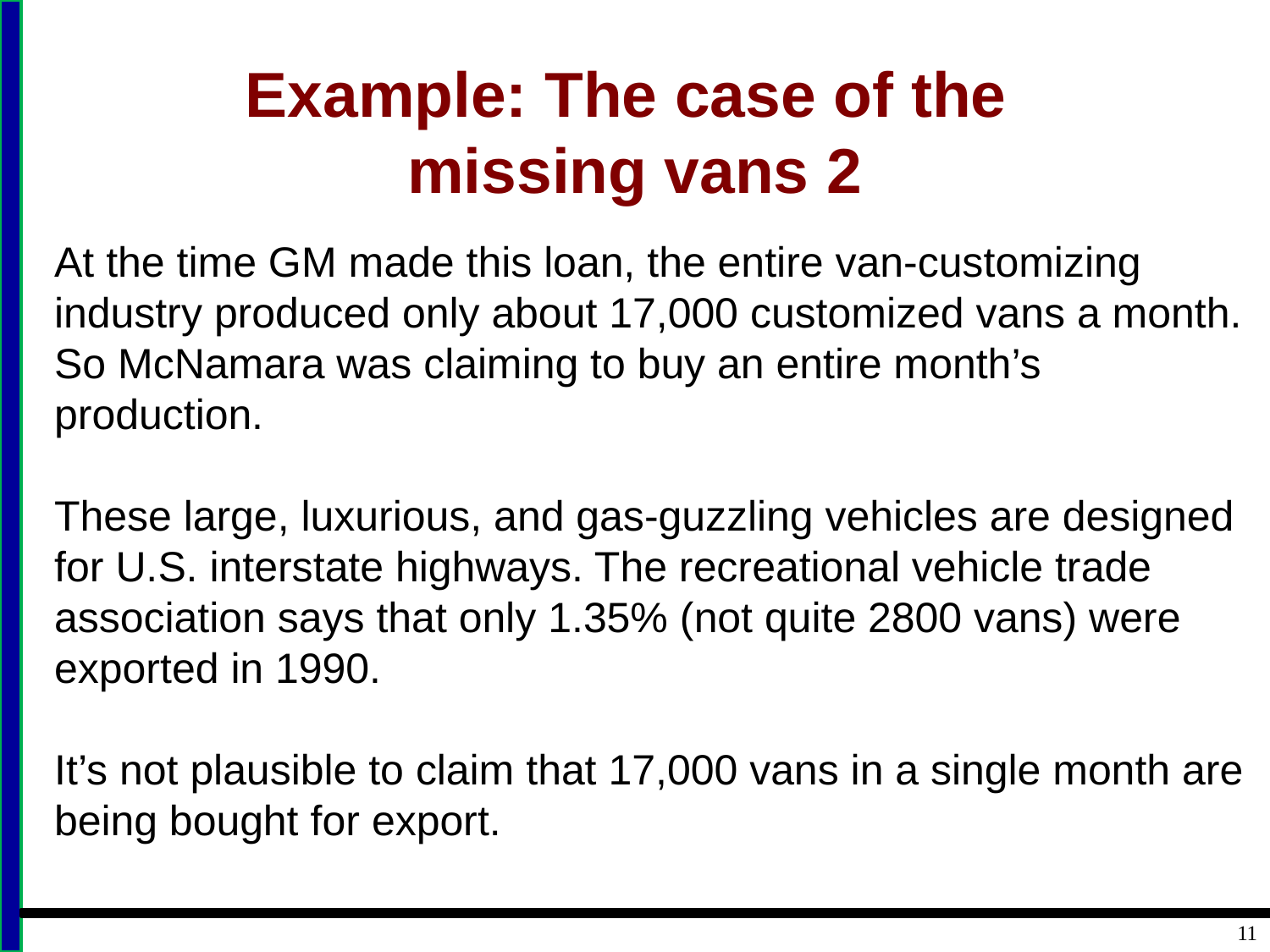

# Example: The case of the missing vans 2
At the time GM made this loan, the entire van-customizing industry produced only about 17,000 customized vans a month. So McNamara was claiming to buy an entire month’s production.

These large, luxurious, and gas-guzzling vehicles are designed for U.S. interstate highways. The recreational vehicle trade association says that only 1.35% (not quite 2800 vans) were exported in 1990.

It’s not plausible to claim that 17,000 vans in a single month are being bought for export.